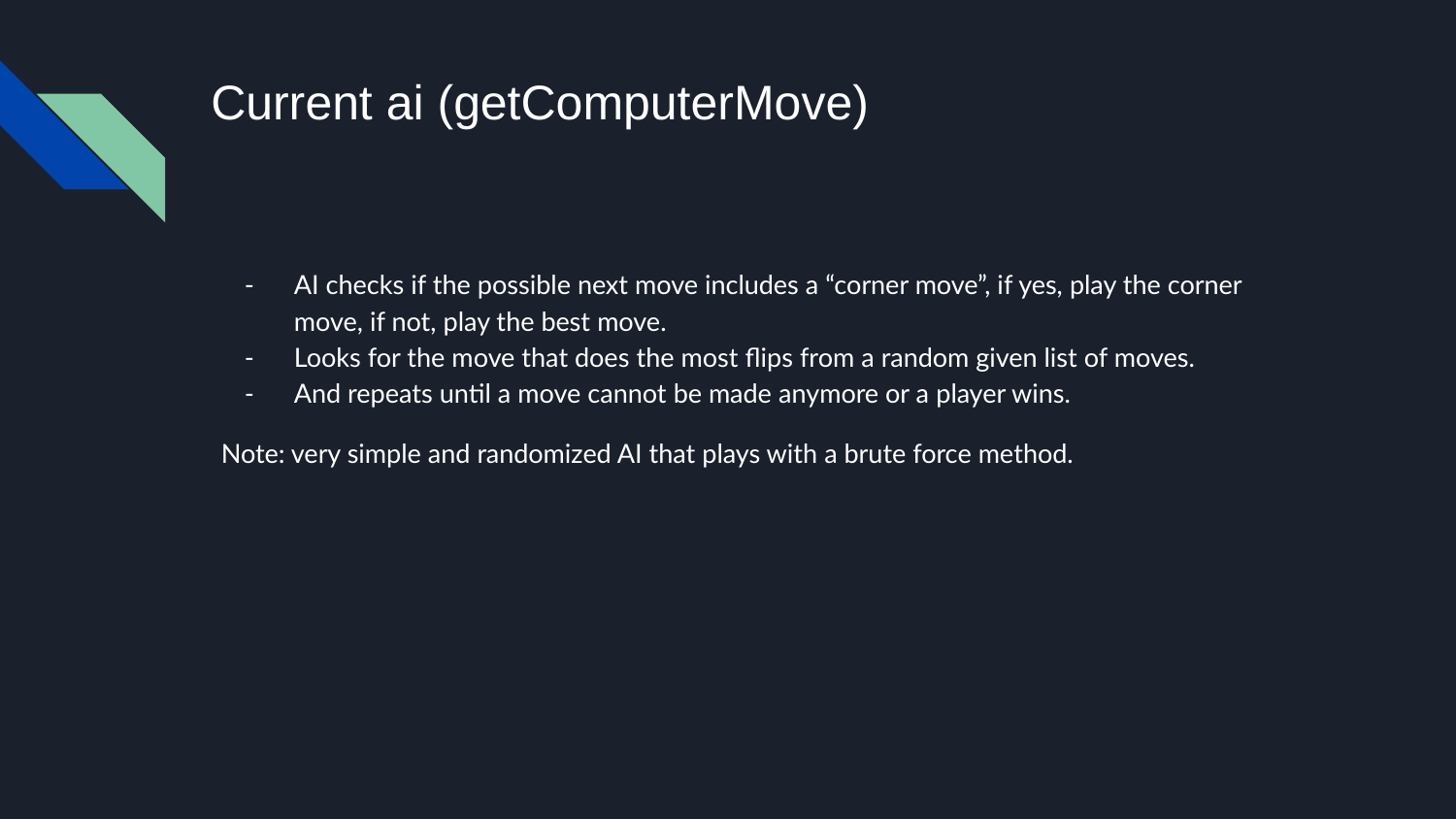

# Current ai (getComputerMove)
AI checks if the possible next move includes a “corner move”, if yes, play the corner move, if not, play the best move.
Looks for the move that does the most flips from a random given list of moves.
And repeats until a move cannot be made anymore or a player wins.
Note: very simple and randomized AI that plays with a brute force method.